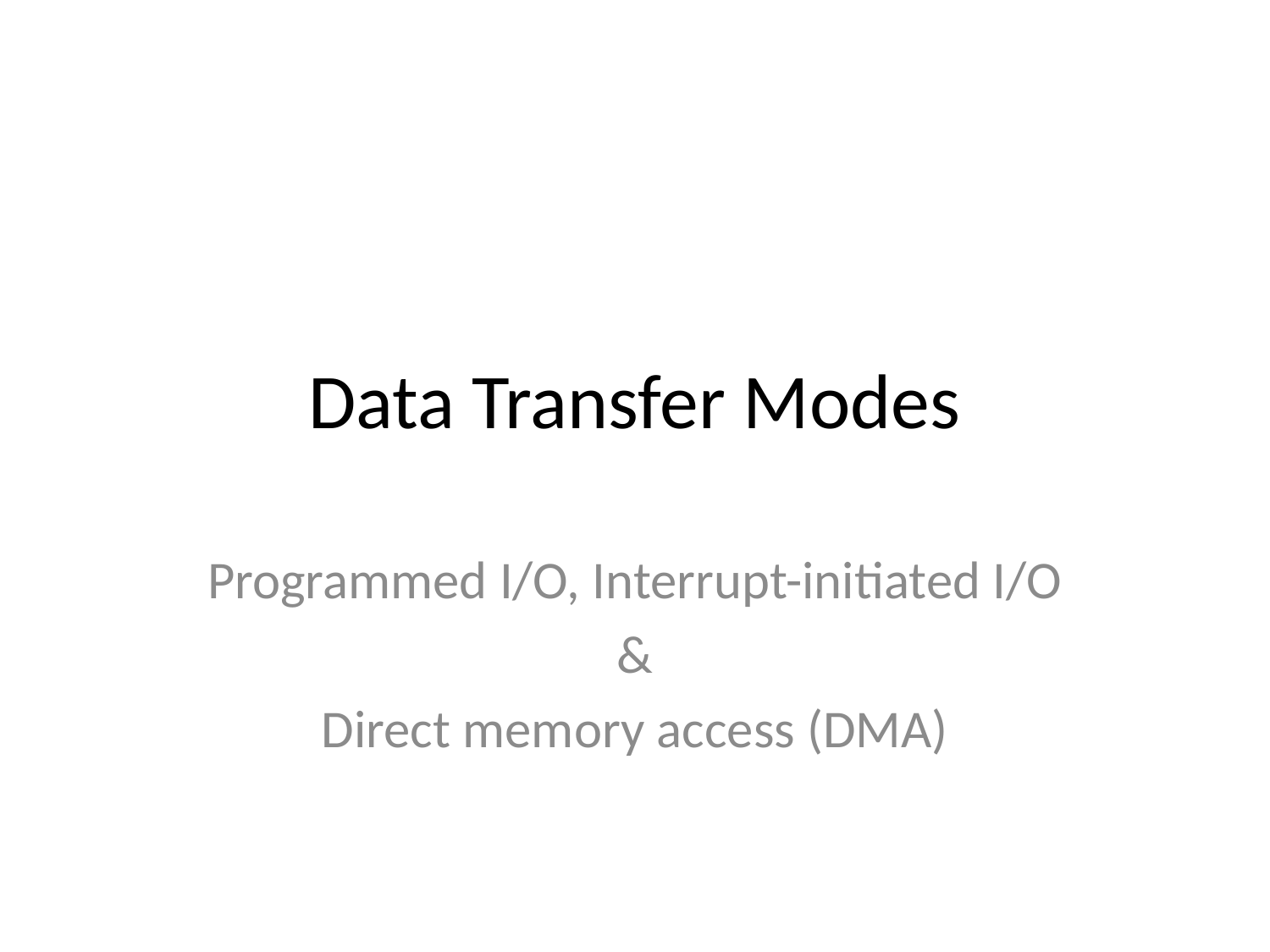

# Data Transfer Modes
Programmed I/O, Interrupt-initiated I/O
&
Direct memory access (DMA)